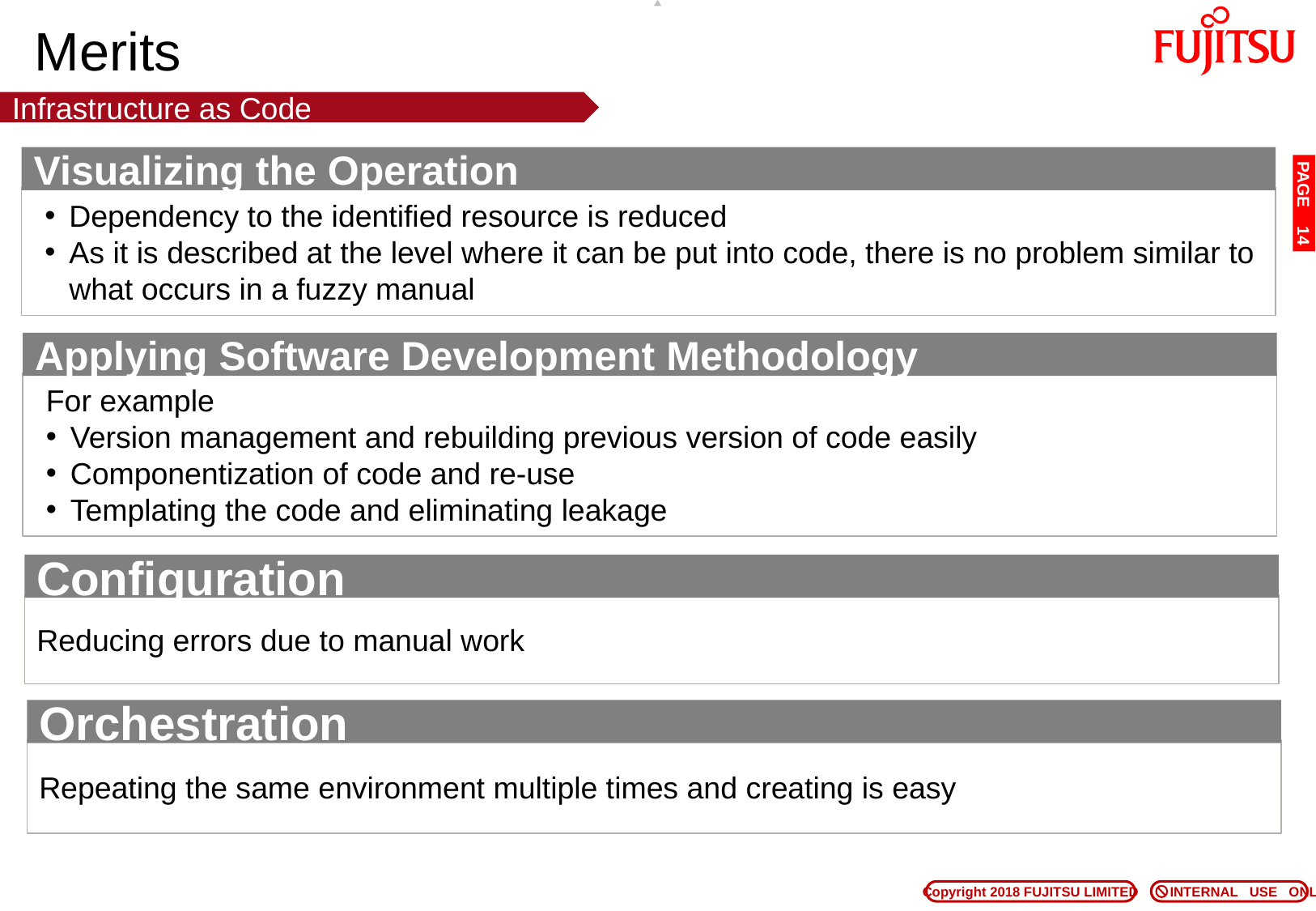

# Merits
Infrastructure as Code
Visualizing the Operation
Dependency to the identified resource is reduced
As it is described at the level where it can be put into code, there is no problem similar to what occurs in a fuzzy manual
PAGE    14
Applying Software Development Methodology
For example
Version management and rebuilding previous version of code easily
Componentization of code and re-use
Templating the code and eliminating leakage
Configuration
Reducing errors due to manual work
Orchestration
Repeating the same environment multiple times and creating is easy